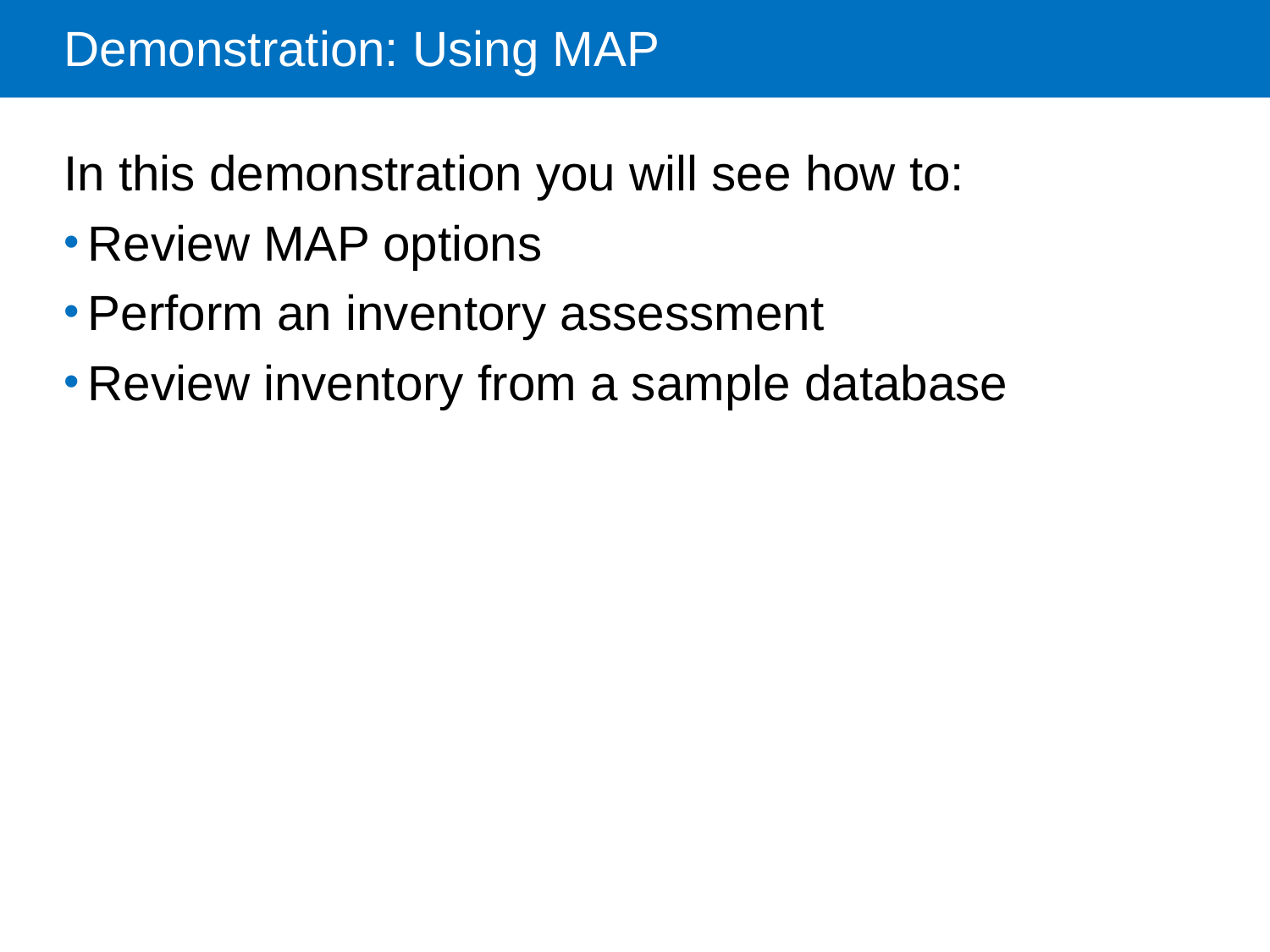

# Demonstration: Using MAP
In this demonstration you will see how to:
Review MAP options
Perform an inventory assessment
Review inventory from a sample database